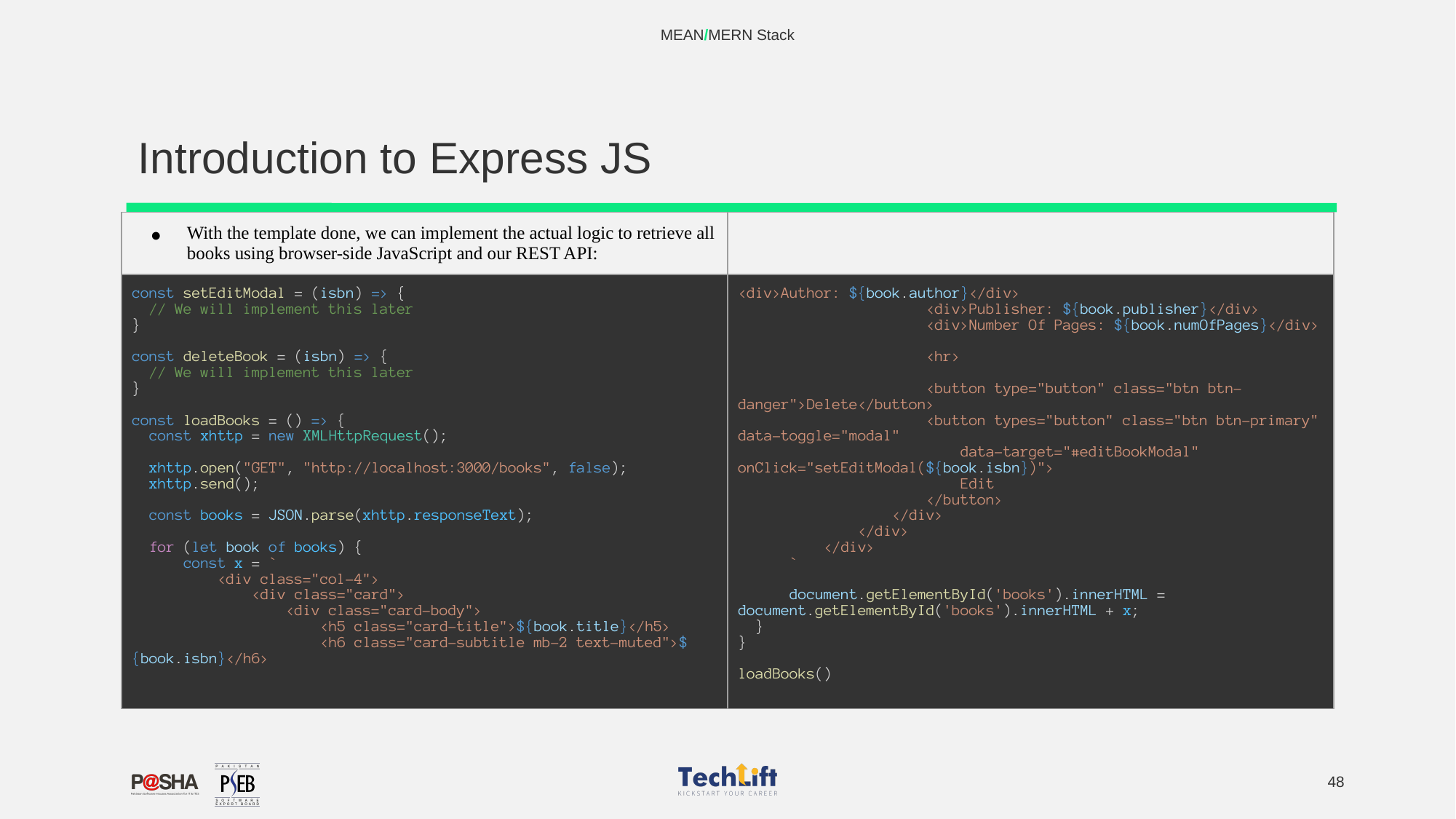

MEAN/MERN Stack
# Introduction to Express JS
| With the template done, we can implement the actual logic to retrieve all books using browser-side JavaScript and our REST API: |  |
| --- | --- |
| const setEditModal = (isbn) => {   // We will implement this later } const deleteBook = (isbn) => {   // We will implement this later } const loadBooks = () => {   const xhttp = new XMLHttpRequest();   xhttp.open("GET", "http://localhost:3000/books", false);   xhttp.send();   const books = JSON.parse(xhttp.responseText);   for (let book of books) {       const x = `           <div class="col-4">               <div class="card">                   <div class="card-body">                       <h5 class="card-title">${book.title}</h5>                       <h6 class="card-subtitle mb-2 text-muted">${book.isbn}</h6> | <div>Author: ${book.author}</div>                       <div>Publisher: ${book.publisher}</div>                       <div>Number Of Pages: ${book.numOfPages}</div>                       <hr>                       <button type="button" class="btn btn-danger">Delete</button>                       <button types="button" class="btn btn-primary" data-toggle="modal"                           data-target="#editBookModal" onClick="setEditModal(${book.isbn})">                           Edit                       </button>                   </div>               </div>           </div>       `       document.getElementById('books').innerHTML = document.getElementById('books').innerHTML + x;   } } loadBooks() |
48